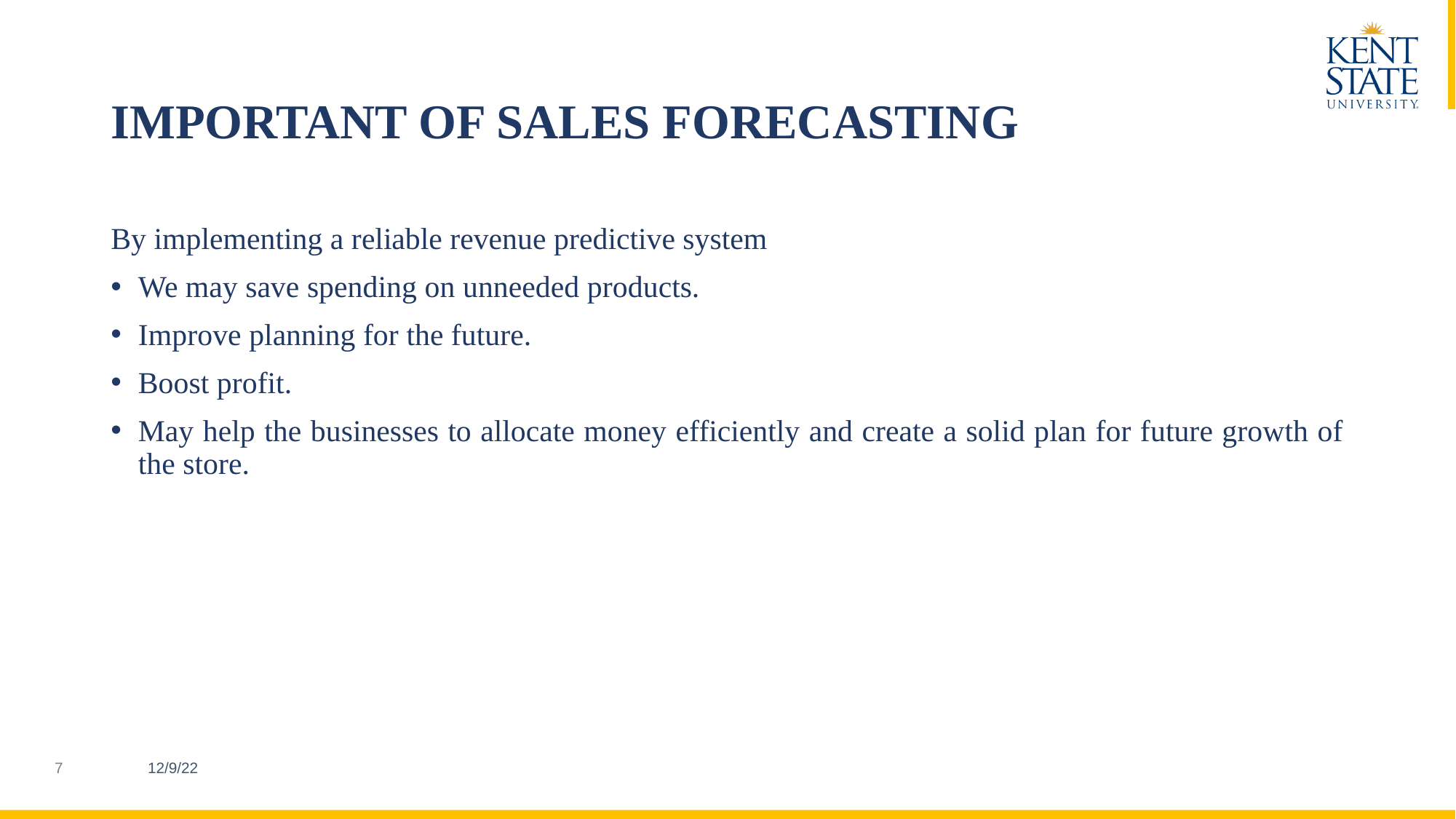

# IMPORTANT OF SALES FORECASTING
By implementing a reliable revenue predictive system
We may save spending on unneeded products.
Improve planning for the future.
Boost profit.
May help the businesses to allocate money efficiently and create a solid plan for future growth of the store.

12/9/22